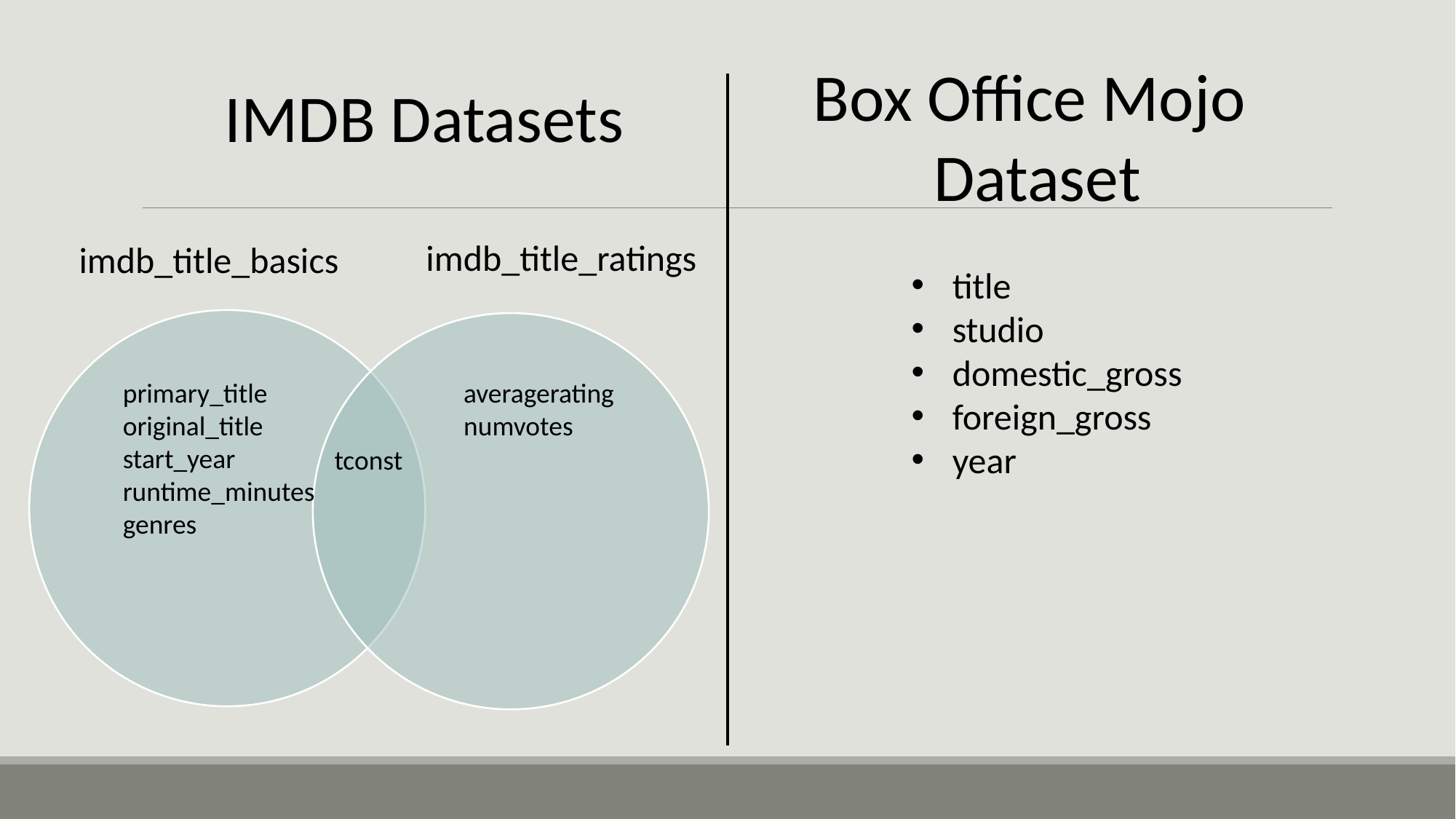

Box Office Mojo
Dataset
IMDB Datasets
imdb_title_ratings
imdb_title_basics
title
studio
domestic_gross
foreign_gross
year

primary_title
original_title
start_year
runtime_minutes
genres
averagerating
numvotes
tconst